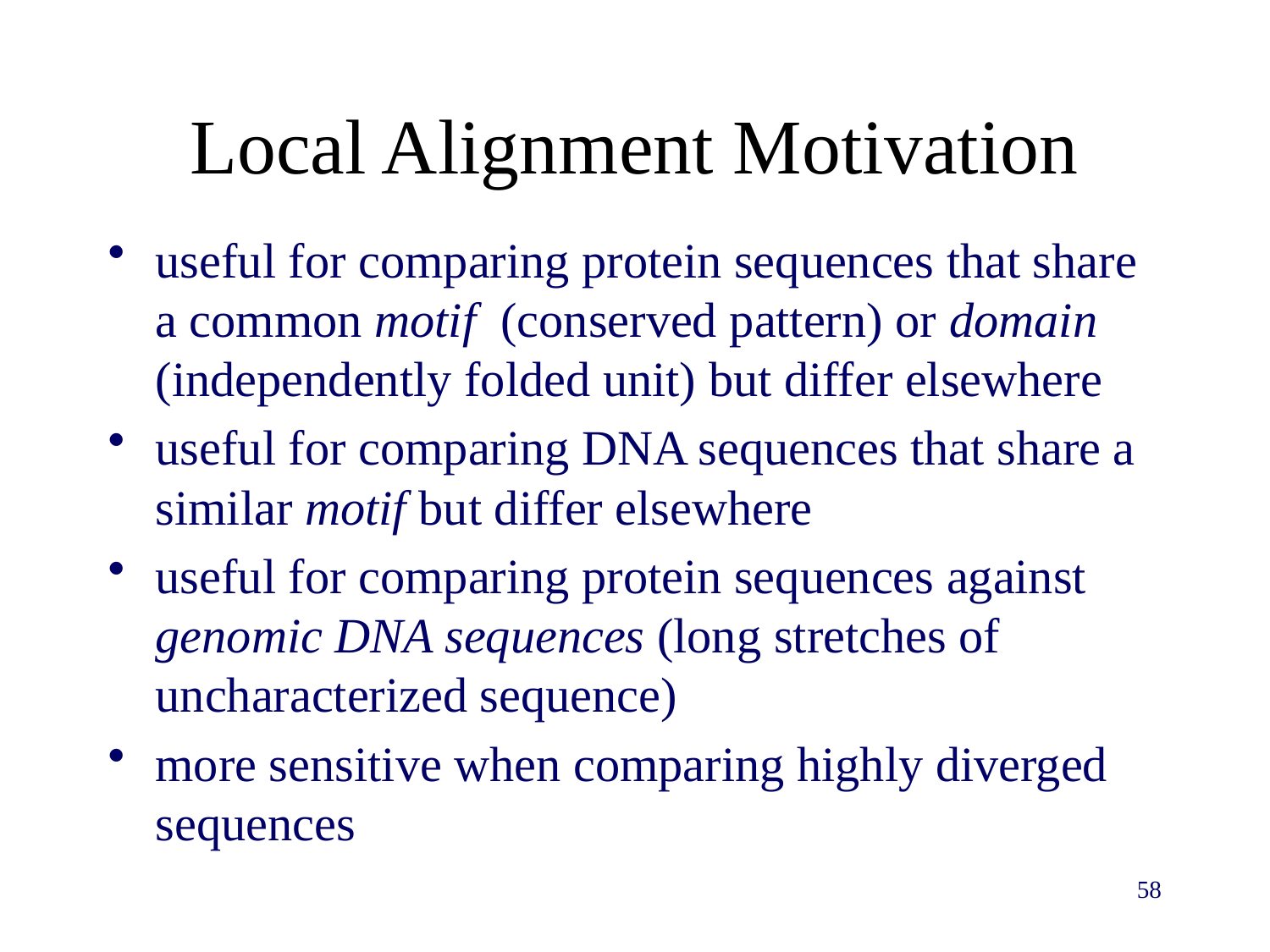

# Local Alignment Motivation
useful for comparing protein sequences that share a common motif  (conserved pattern) or domain (independently folded unit) but differ elsewhere
useful for comparing DNA sequences that share a similar motif but differ elsewhere
useful for comparing protein sequences against genomic DNA sequences (long stretches of uncharacterized sequence)
more sensitive when comparing highly diverged sequences
58